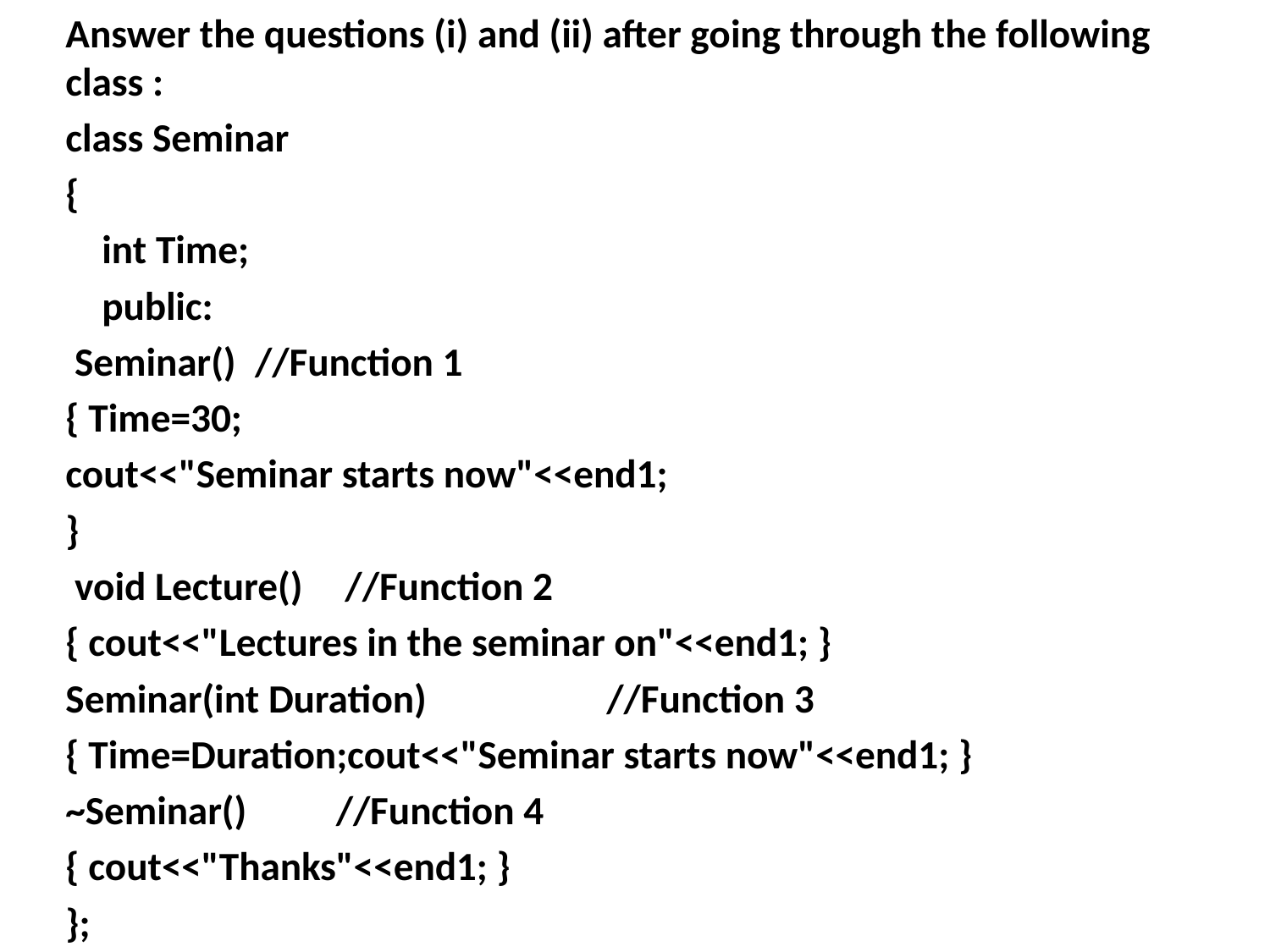

Answer the questions (i) and (ii) after going through the following class :
class Seminar
{
    int Time;
    public:
 Seminar()			 //Function 1
{ Time=30;
cout<<"Seminar starts now"<<end1;
}
 void Lecture()			 //Function 2
{ cout<<"Lectures in the seminar on"<<end1; }
Seminar(int Duration) 		//Function 3
{ Time=Duration;cout<<"Seminar starts now"<<end1; }
~Seminar()     				//Function 4
{ cout<<"Thanks"<<end1; }
};